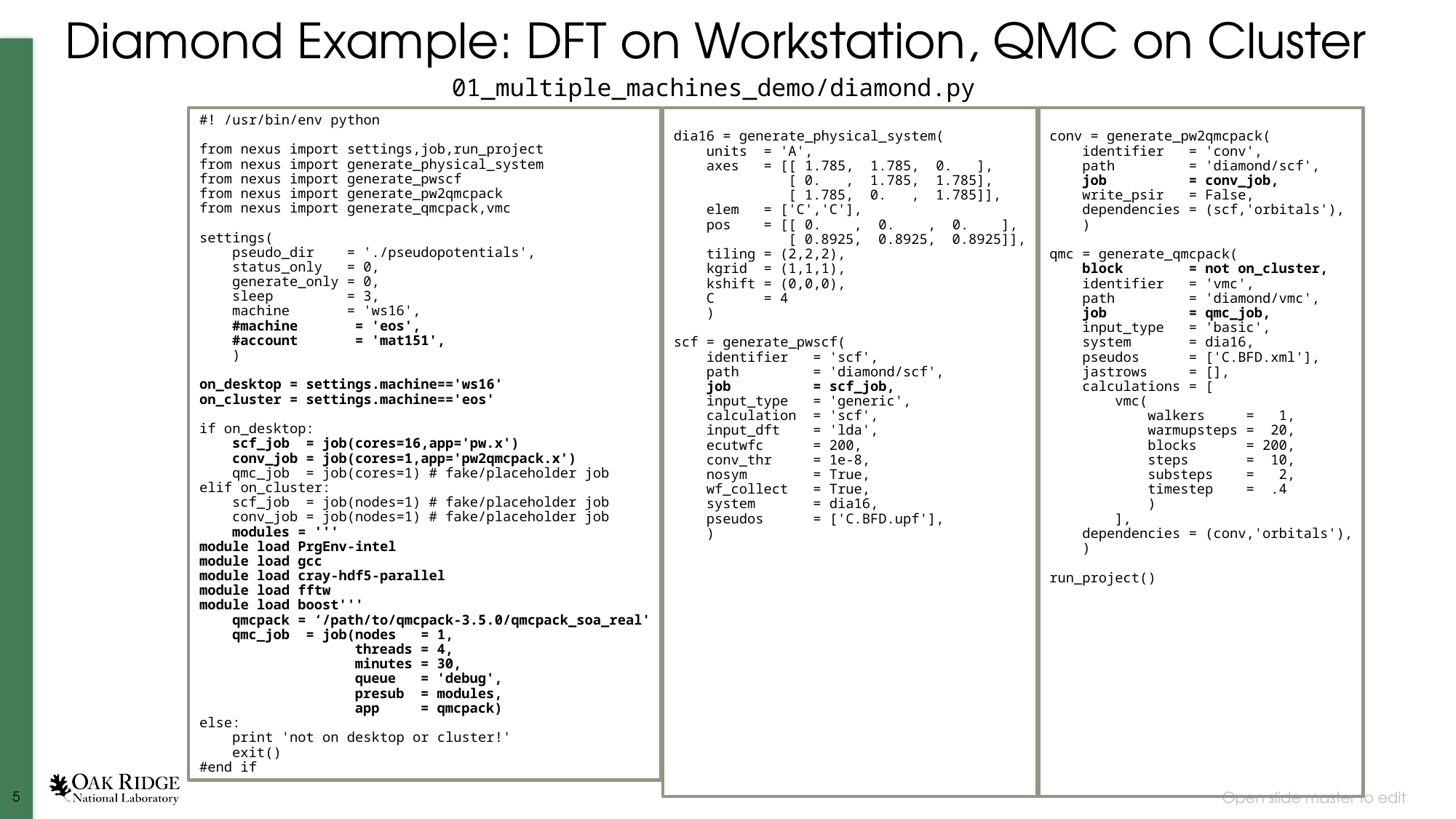

# Diamond Example: DFT on Workstation, QMC on Cluster
01_multiple_machines_demo/diamond.py

conv = generate_pw2qmcpack(
    identifier   = 'conv',
    path         = 'diamond/scf',
    job          = conv_job,
    write_psir   = False,
    dependencies = (scf,'orbitals'),
    )

qmc = generate_qmcpack(
    block        = not on_cluster,
    identifier   = 'vmc',
    path         = 'diamond/vmc',
    job          = qmc_job,
    input_type   = 'basic',
    system       = dia16,
    pseudos      = ['C.BFD.xml'],
    jastrows     = [],
    calculations = [
        vmc(
            walkers     =   1,
            warmupsteps =  20,
            blocks      = 200,
            steps       =  10,
            substeps    =   2,
            timestep    =  .4
            )
        ],
    dependencies = (conv,'orbitals'),
    )

run_project()

#! /usr/bin/env python

from nexus import settings,job,run_project
from nexus import generate_physical_system
from nexus import generate_pwscf
from nexus import generate_pw2qmcpack
from nexus import generate_qmcpack,vmc

settings(
    pseudo_dir    = './pseudopotentials',
    status_only   = 0,
    generate_only = 0,
    sleep         = 3,
    machine       = 'ws16',
    #machine       = 'eos',
    #account       = 'mat151',
    )

on_desktop = settings.machine=='ws16'
on_cluster = settings.machine=='eos'

if on_desktop:
    scf_job  = job(cores=16,app='pw.x')
    conv_job = job(cores=1,app='pw2qmcpack.x')
    qmc_job  = job(cores=1) # fake/placeholder job
elif on_cluster:
    scf_job  = job(nodes=1) # fake/placeholder job
    conv_job = job(nodes=1) # fake/placeholder job
    modules = '''
module load PrgEnv-intel
module load gcc
module load cray-hdf5-parallel
module load fftw
module load boost'''
    qmcpack = ‘/path/to/qmcpack-3.5.0/qmcpack_soa_real'
    qmc_job  = job(nodes   = 1,
                   threads = 4,
                   minutes = 30,
                   queue   = 'debug',
                   presub  = modules,
                   app     = qmcpack)
else:
    print 'not on desktop or cluster!'
    exit()
#end if

dia16 = generate_physical_system(
    units  = 'A',
    axes   = [[ 1.785,  1.785,  0.   ],
              [ 0.   ,  1.785,  1.785],
              [ 1.785,  0.   ,  1.785]],
    elem   = ['C','C'],
    pos    = [[ 0.    ,  0.    ,  0.    ],
              [ 0.8925,  0.8925,  0.8925]],
    tiling = (2,2,2),
    kgrid  = (1,1,1),
    kshift = (0,0,0),
    C      = 4
    )

scf = generate_pwscf(
    identifier   = 'scf',
    path         = 'diamond/scf',
    job          = scf_job,
    input_type   = 'generic',
    calculation  = 'scf',
    input_dft    = 'lda',
    ecutwfc      = 200,
    conv_thr     = 1e-8,
    nosym        = True,
    wf_collect   = True,
    system       = dia16,
    pseudos      = ['C.BFD.upf'],
    )